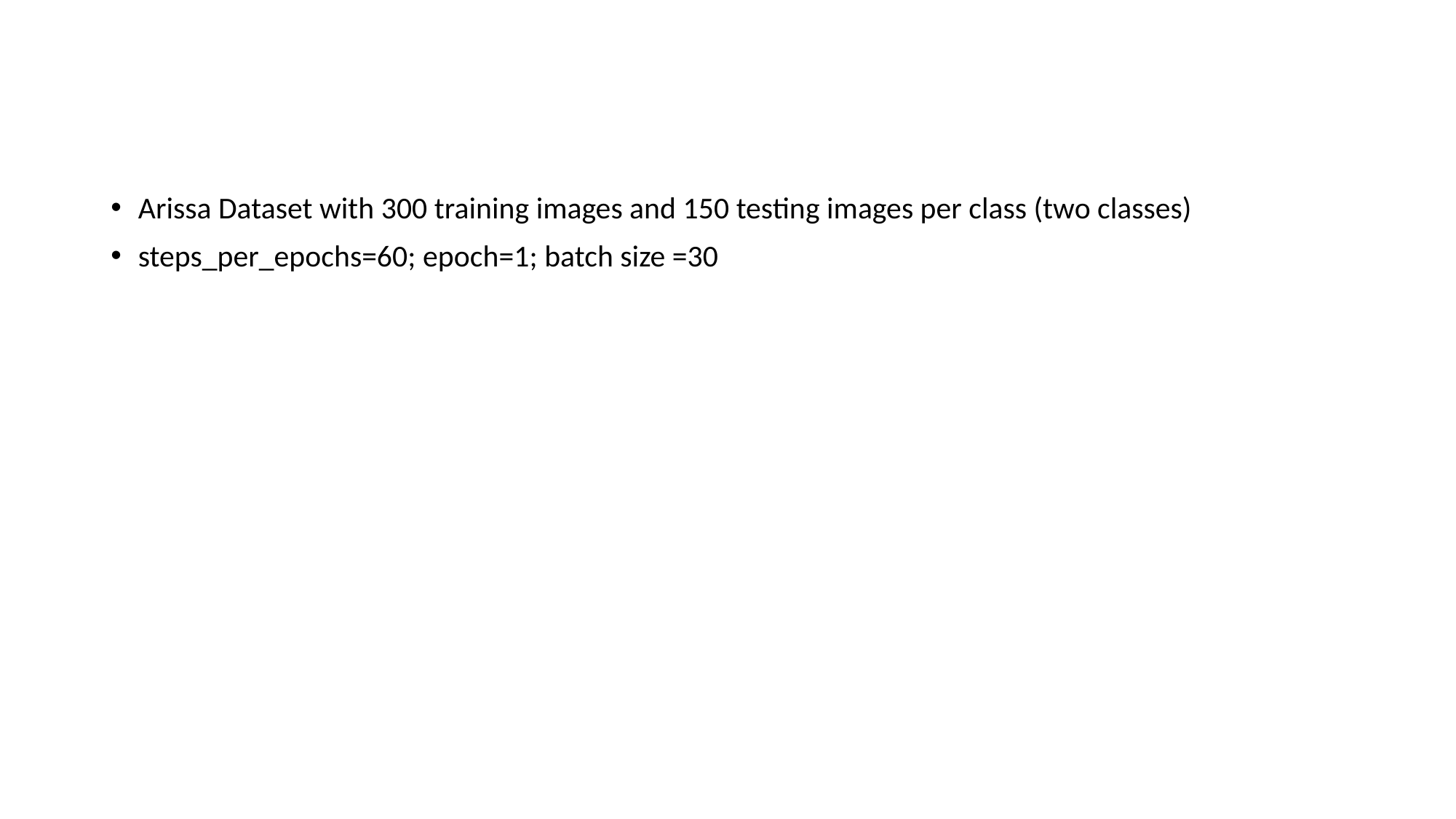

Arissa Dataset with 300 training images and 150 testing images per class (two classes)
steps_per_epochs=60; epoch=1; batch size =30